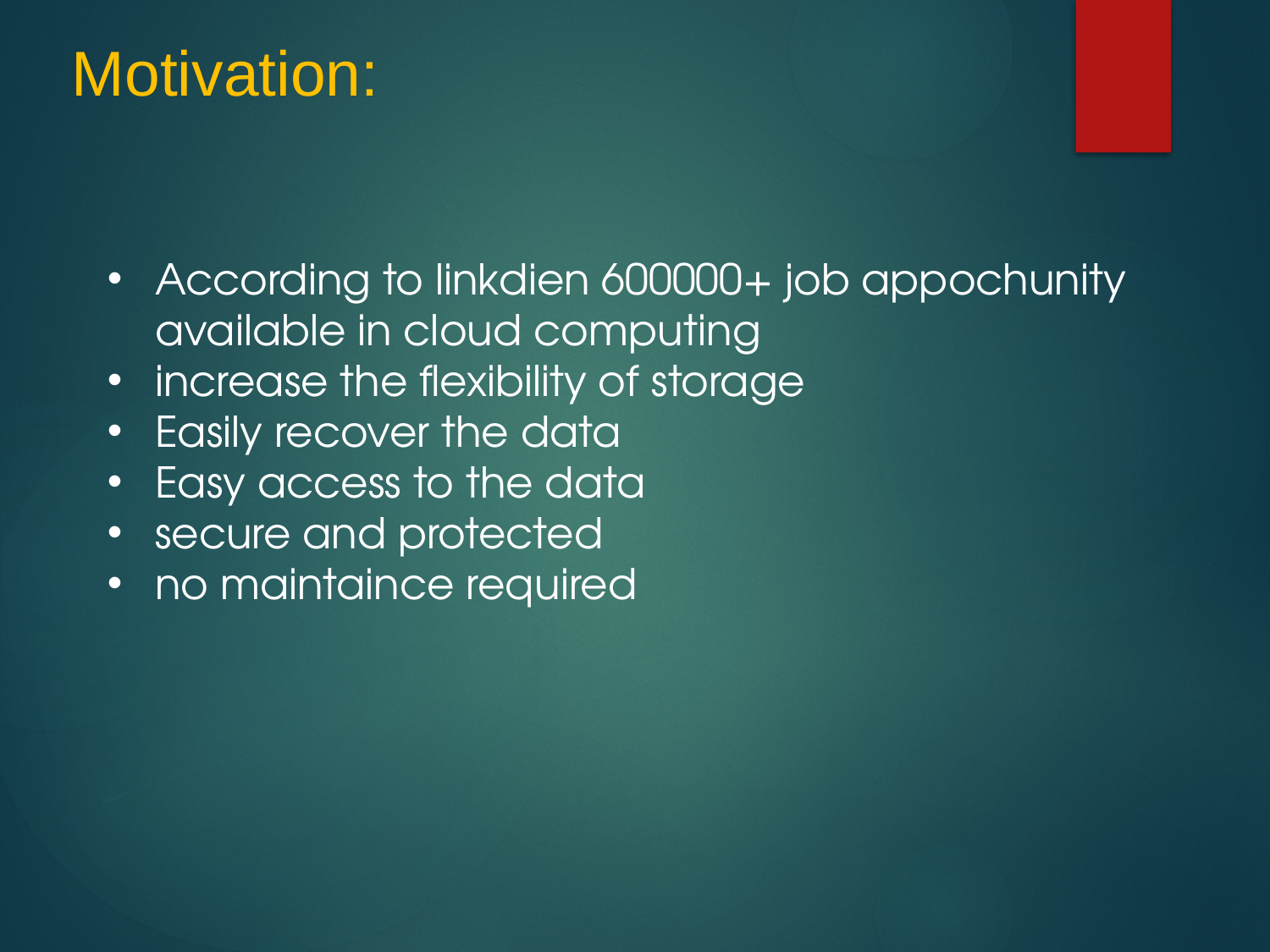

Motivation:

According to linkdien 600000+ job appochunity available in cloud computing
increase the flexibility of storage
Easily recover the data
Easy access to the data
secure and protected
no maintaince required